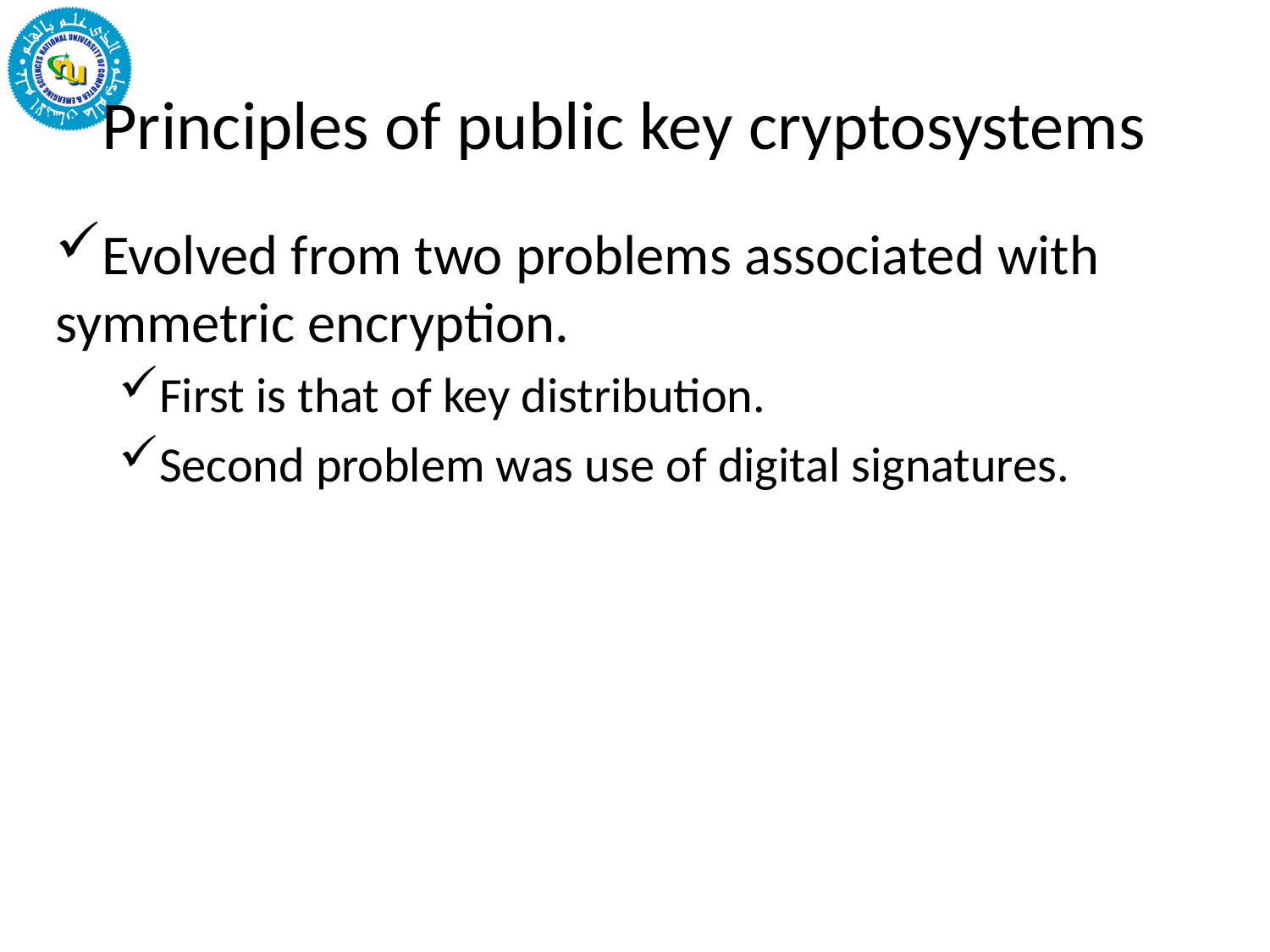

# Principles of public key cryptosystems
Evolved from two problems associated with symmetric encryption.
First is that of key distribution.
Second problem was use of digital signatures.